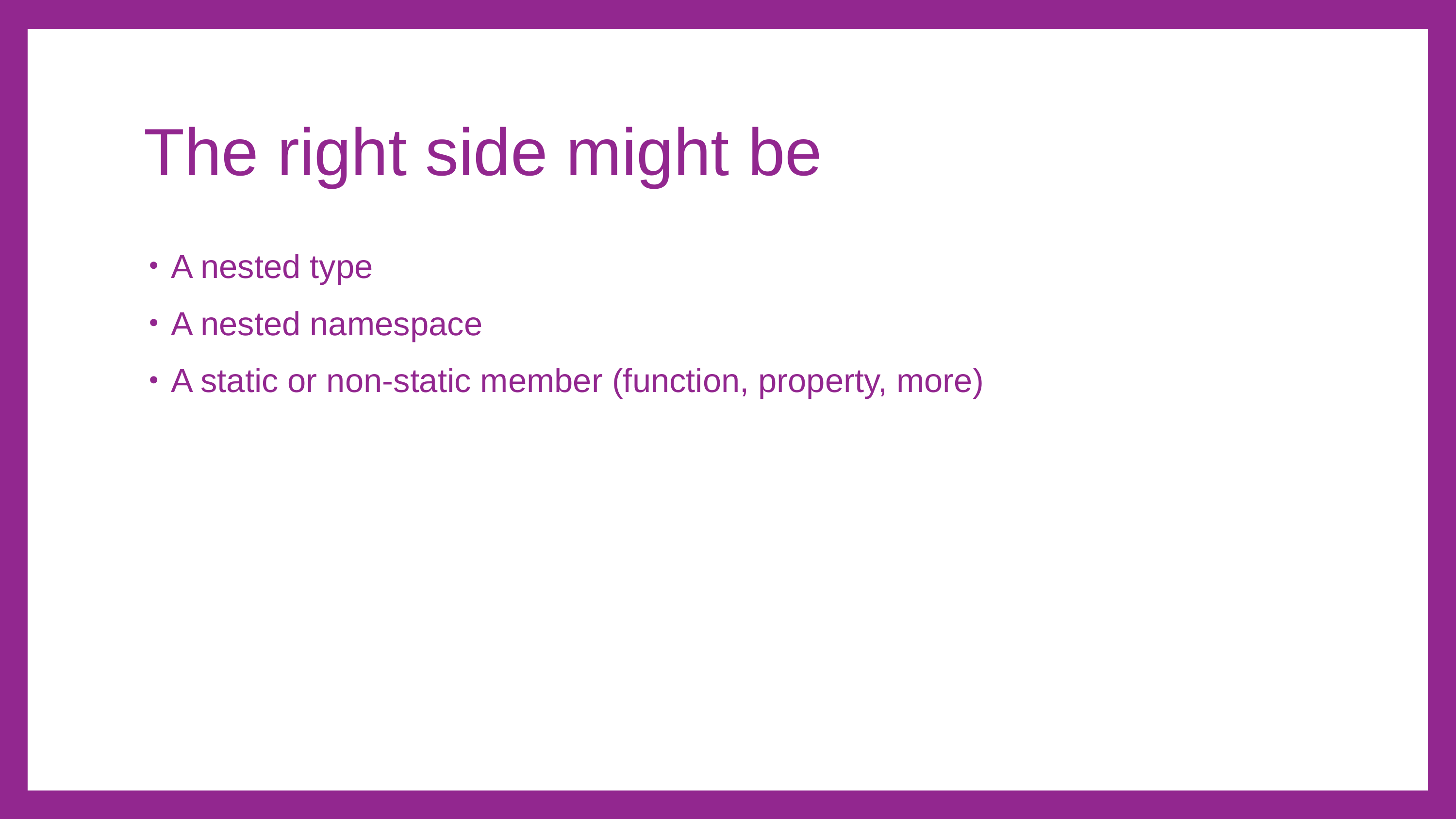

# The right side might be
A nested type
A nested namespace
A static or non-static member (function, property, more)